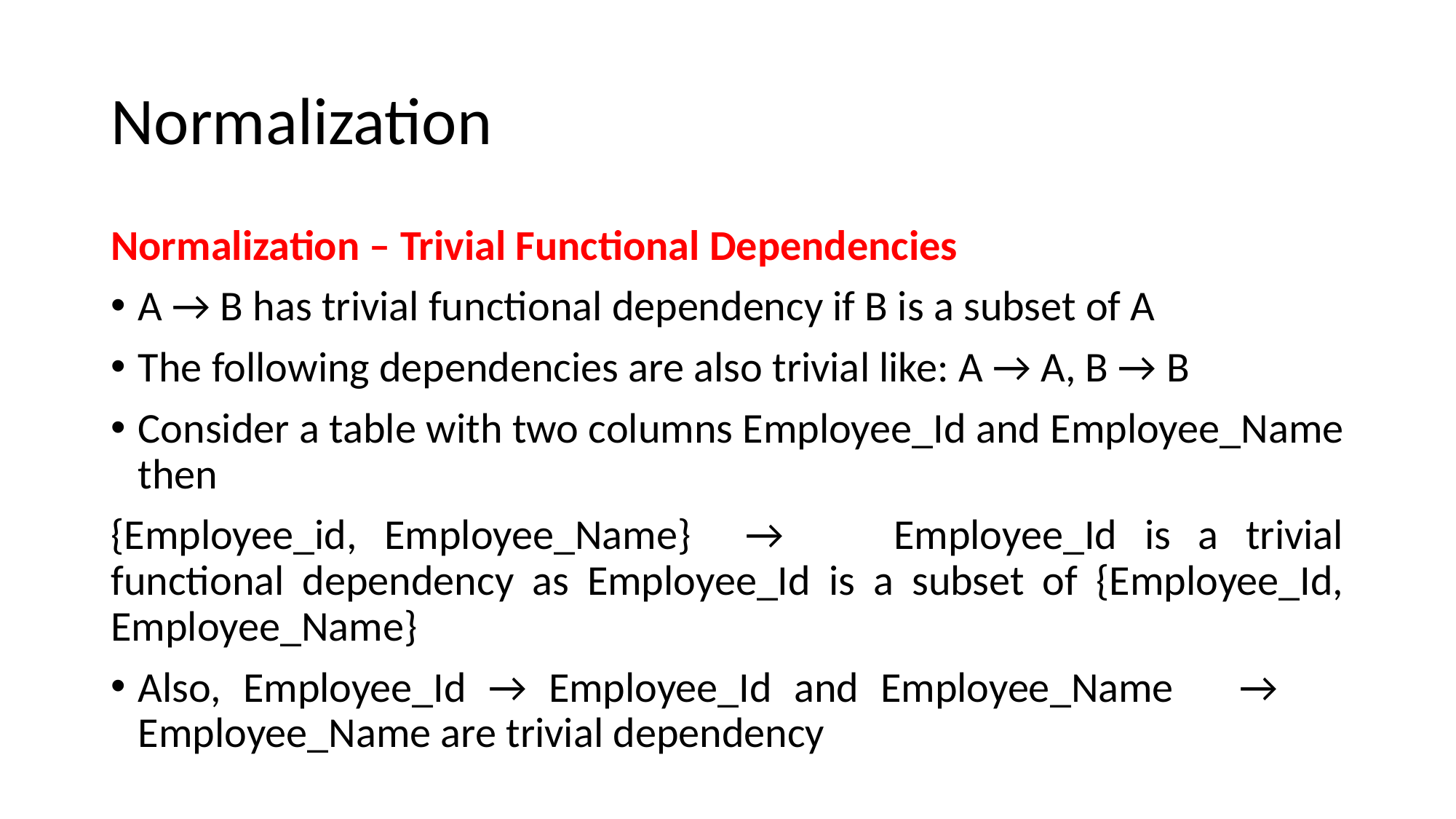

# Normalization
Normalization – Trivial Functional Dependencies
A → B has trivial functional dependency if B is a subset of A
The following dependencies are also trivial like: A → A, B → B
Consider a table with two columns Employee_Id and Employee_Name then
{Employee_id, Employee_Name}  →    Employee_Id is a trivial functional dependency as Employee_Id is a subset of {Employee_Id, Employee_Name}
Also, Employee_Id → Employee_Id and Employee_Name   →    Employee_Name are trivial dependency